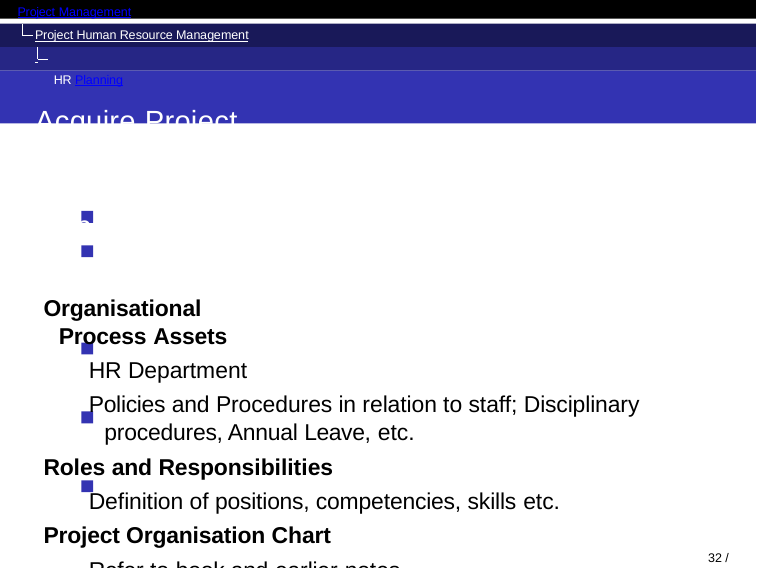

Project Management
Project Human Resource Management  HR Planning

Acquire Project Team	Inputs

Organisational Process Assets
HR Department
Policies and Procedures in relation to staff; Disciplinary  procedures, Annual Leave, etc.
Roles and Responsibilities
Definition of positions, competencies, skills etc.
Project Organisation Chart
Refer to book and earlier notes
Staffing Management Plan
Refer to book and earlier notes

32 / 71